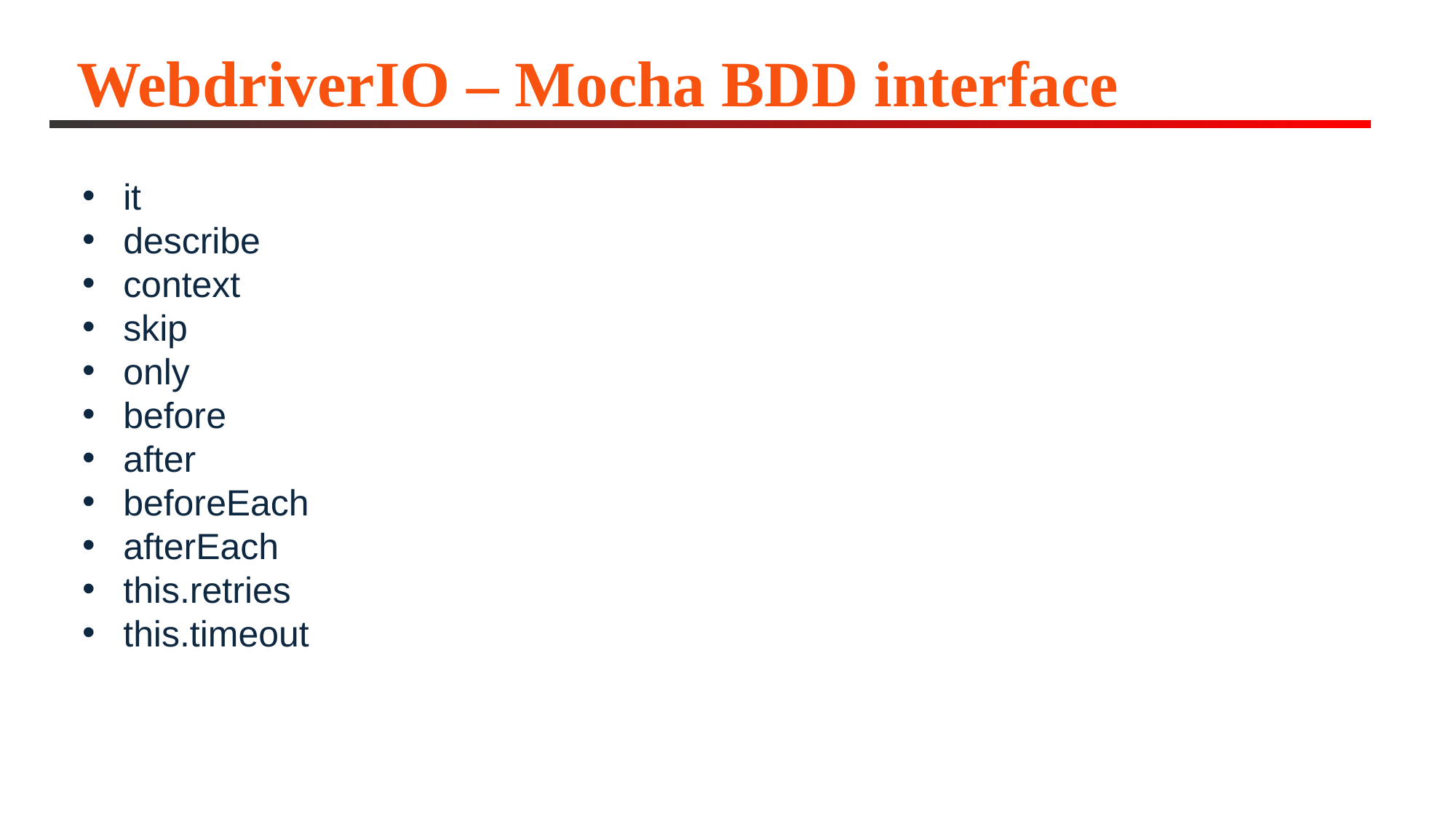

# WebdriverIO – Mocha BDD interface

it
describe
context
skip
only
before
after
beforeEach
afterEach
this.retries
this.timeout